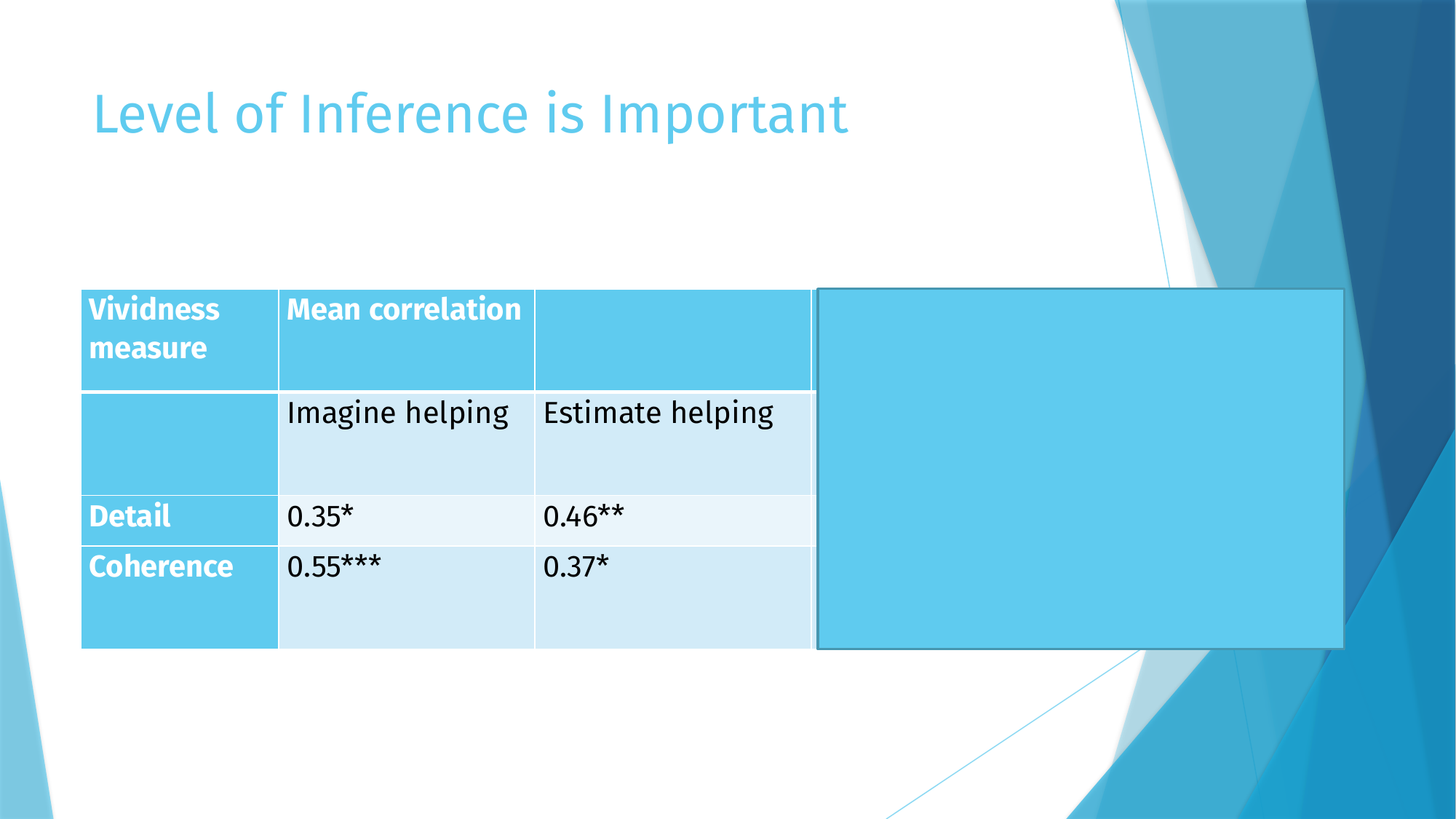

# Level of Inference is Important

| Vividness measure | Mean correlation |  | Within-subject correlation |  |
| --- | --- | --- | --- | --- |
|  | Imagine helping | Estimate helping | Imagine helping | Estimate helping |
| Detail | 0.35\* | 0.46\*\* | 0.39\*\*\* | 0.21\*\*\* |
| Coherence | 0.55\*\*\* | 0.37\* | 0.45\*\*\* | 0.28\*\*\* |